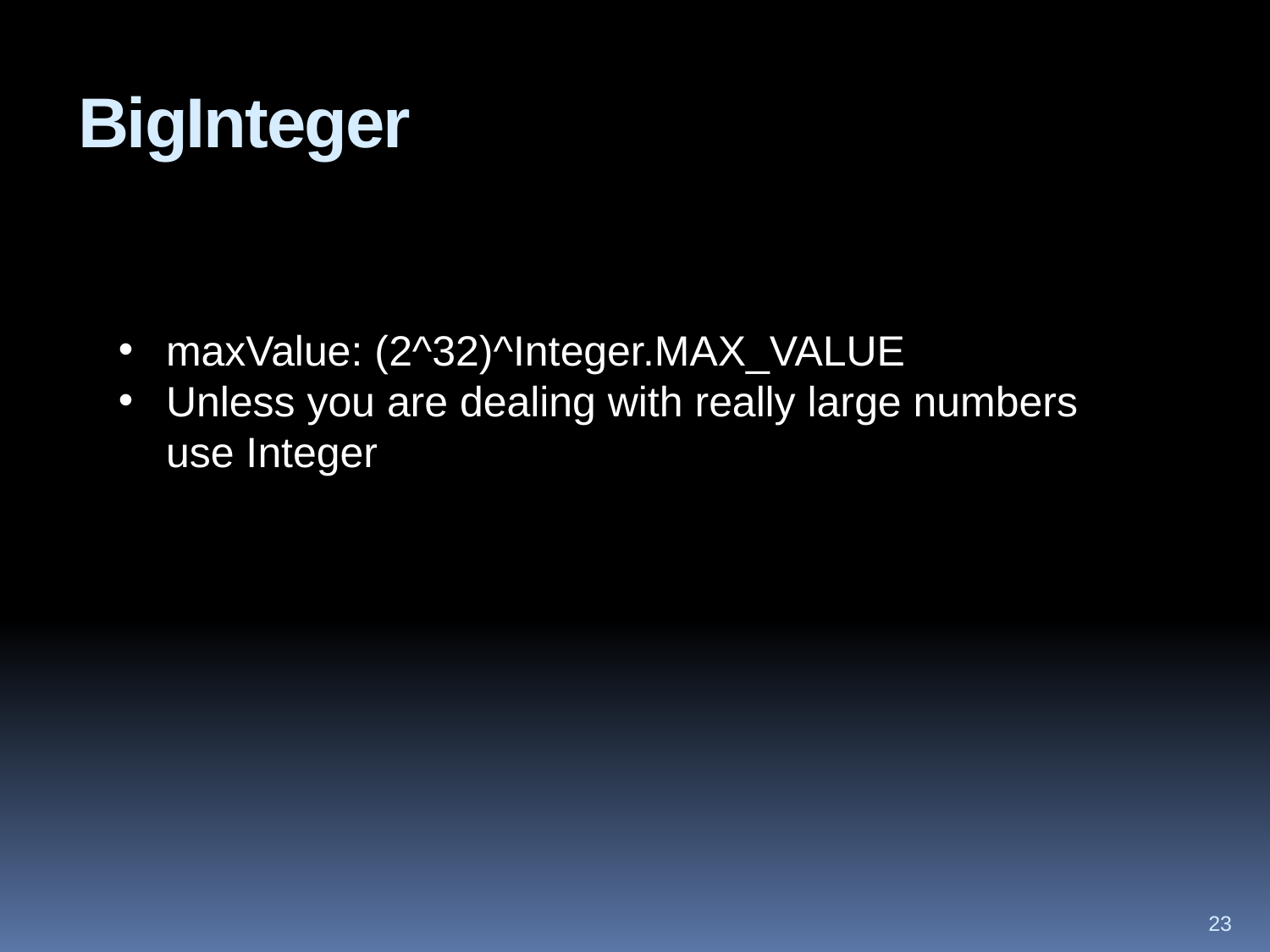

# BigInteger
maxValue: (2^32)^Integer.MAX_VALUE
Unless you are dealing with really large numbers use Integer
23